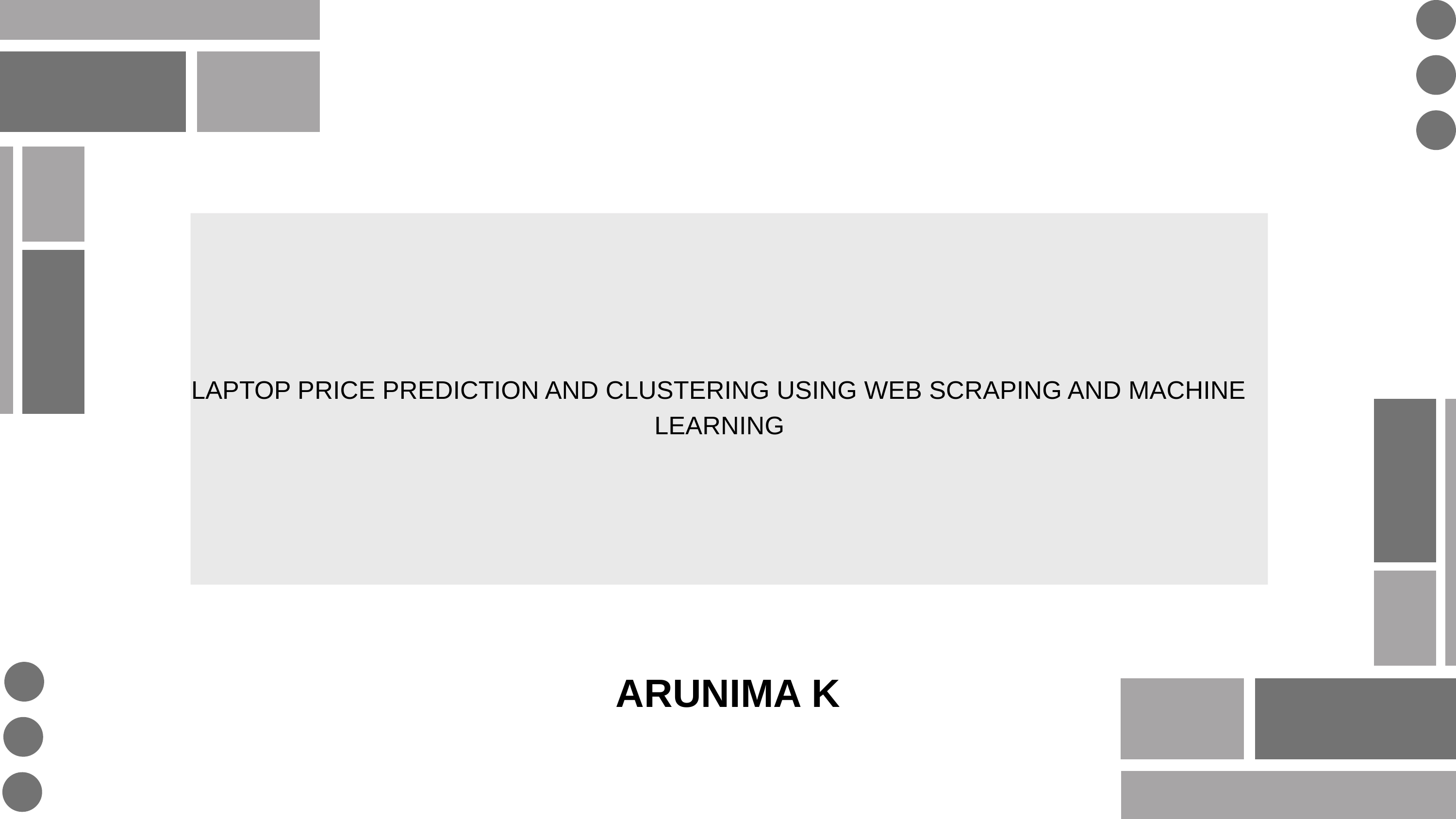

LAPTOP PRICE PREDICTION AND CLUSTERING USING WEB SCRAPING AND MACHINE LEARNING

ARUNIMA K